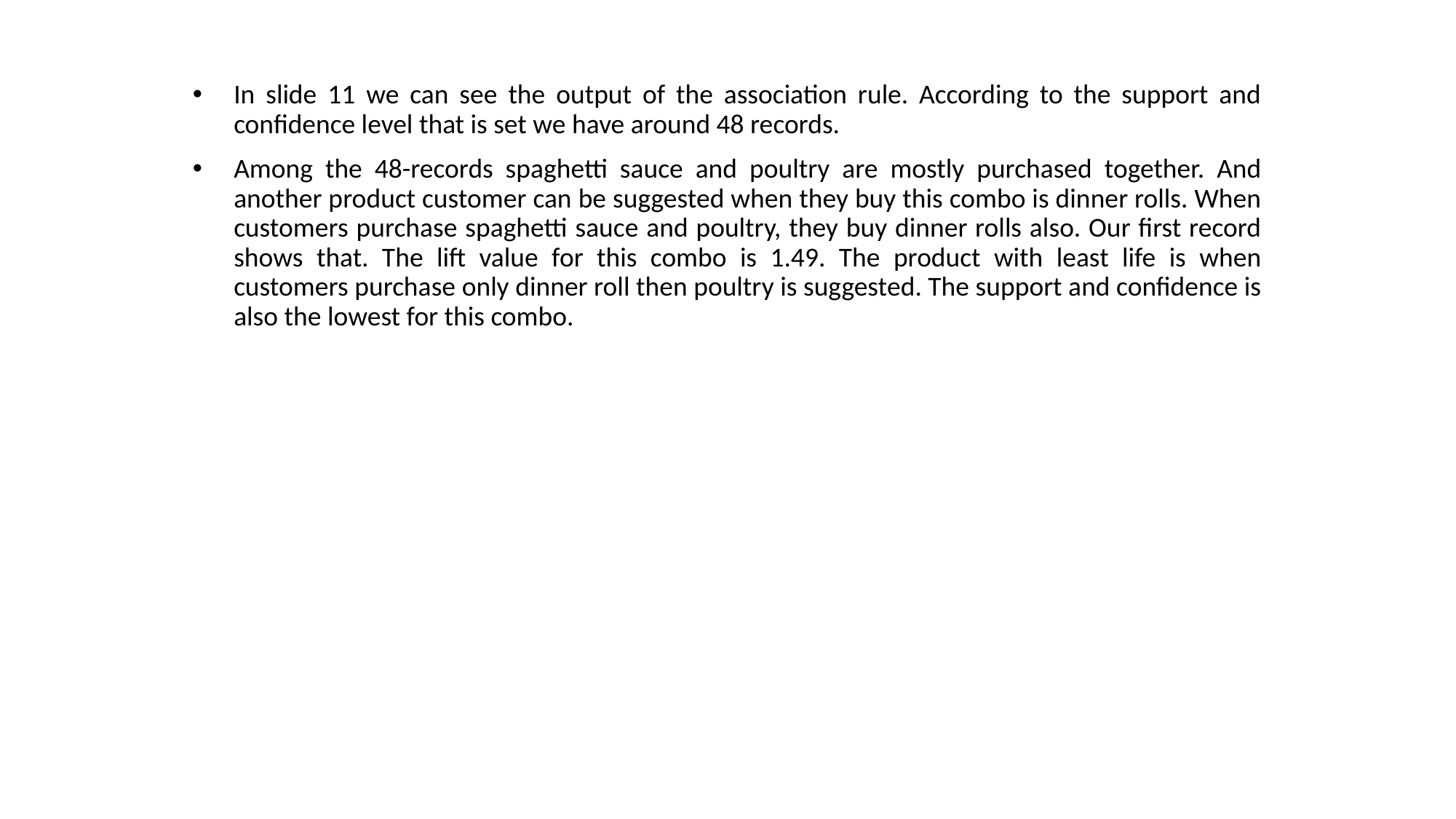

In slide 11 we can see the output of the association rule. According to the support and confidence level that is set we have around 48 records.
Among the 48-records spaghetti sauce and poultry are mostly purchased together. And another product customer can be suggested when they buy this combo is dinner rolls. When customers purchase spaghetti sauce and poultry, they buy dinner rolls also. Our first record shows that. The lift value for this combo is 1.49. The product with least life is when customers purchase only dinner roll then poultry is suggested. The support and confidence is also the lowest for this combo.